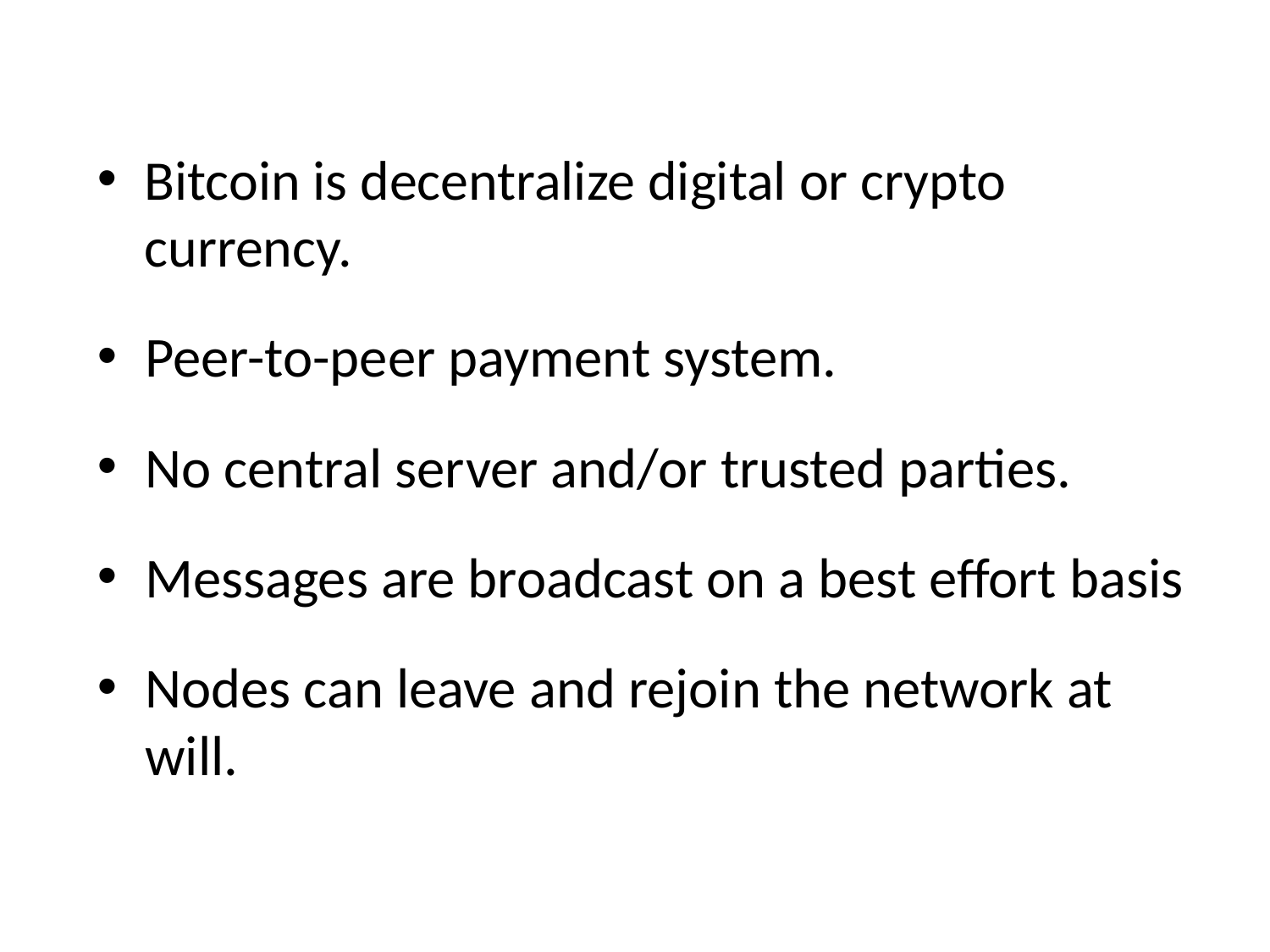

Bitcoin is decentralize digital or crypto currency.
Peer-to-peer payment system.
No central server and/or trusted parties.
Messages are broadcast on a best effort basis
Nodes can leave and rejoin the network at will.